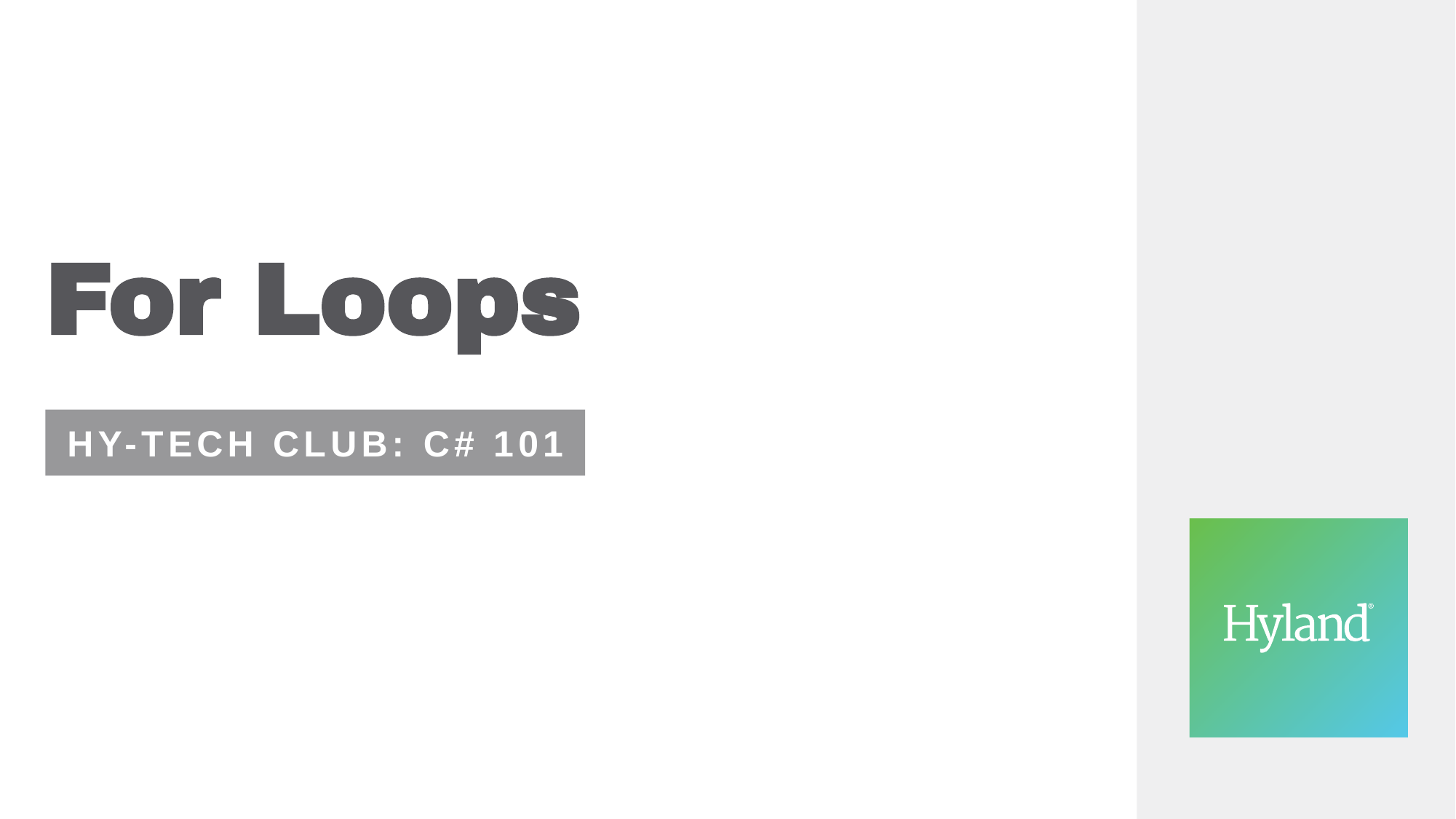

# For Loops
Hy-Tech Club: C# 101